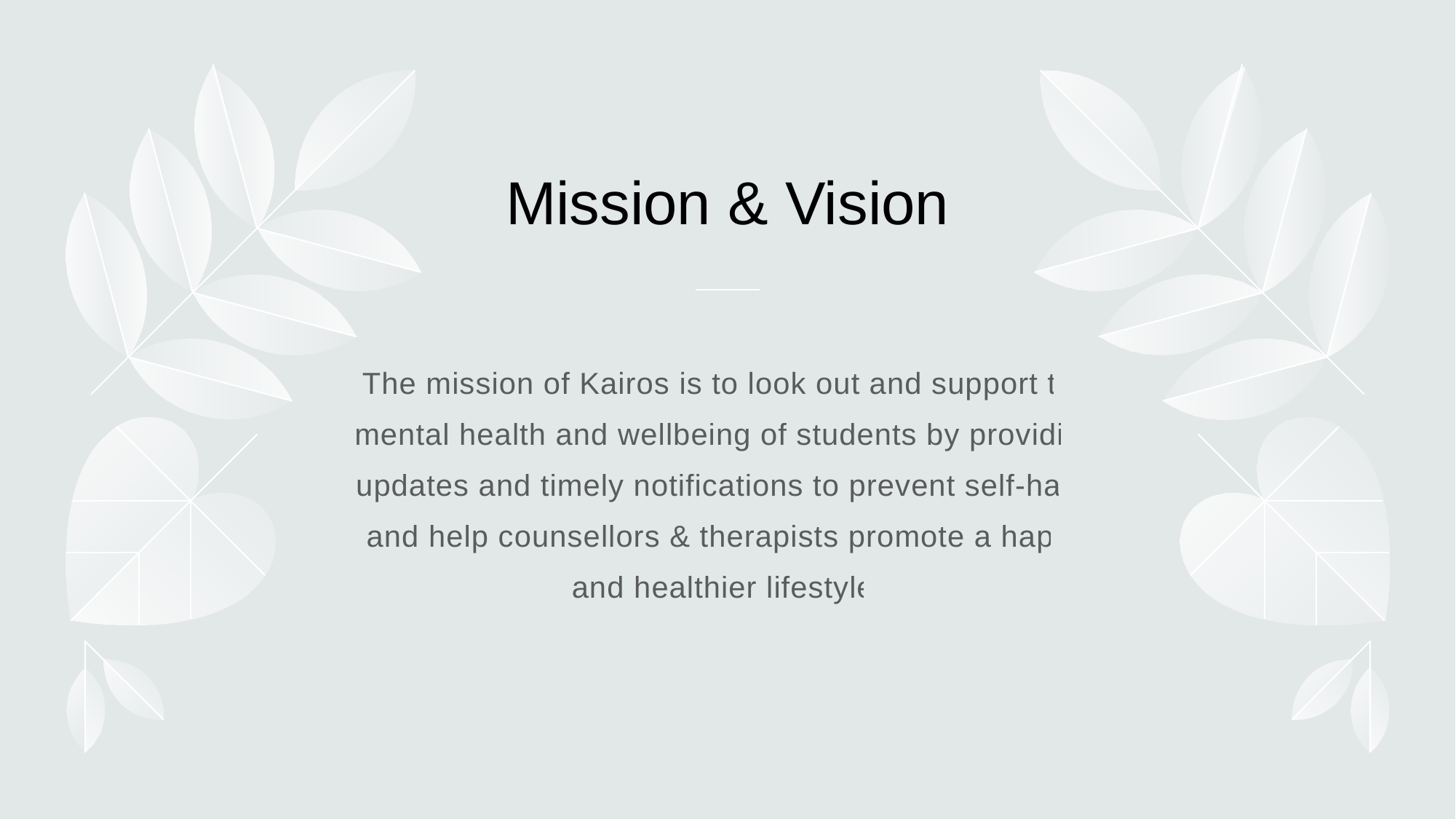

Mission & Vision

Many cases of self-harm of students are directly linked to their mental and emotional state of mind. Mostly because of stress and depression due to not being able to pass an entrance exam, not being able to attain the desired grades, family disturbances, relationship issues, ragging, bullying, etc.
These occurrences take place as the individual's emotional state of mind is either identified too late or not at all.
The mission of Kairos is to look out and support the mental health and wellbeing of students by providing updates and timely notifications to prevent self-harm and help counsellors & therapists promote a happy and healthier lifestyle.